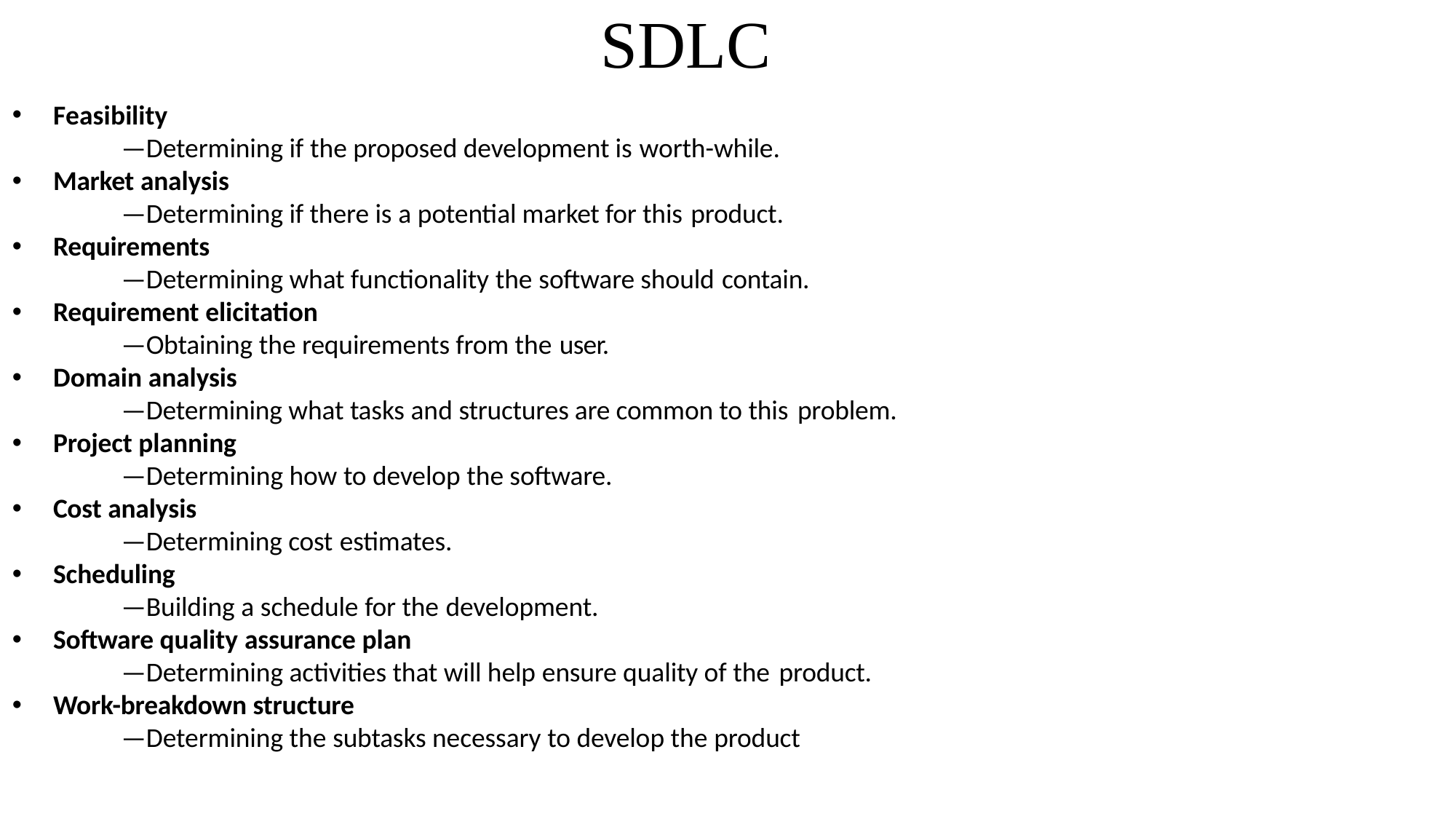

# SDLC
Feasibility
—Determining if the proposed development is worth-while.
Market analysis
—Determining if there is a potential market for this product.
Requirements
—Determining what functionality the software should contain.
Requirement elicitation
—Obtaining the requirements from the user.
Domain analysis
—Determining what tasks and structures are common to this problem.
Project planning
—Determining how to develop the software.
Cost analysis
—Determining cost estimates.
Scheduling
—Building a schedule for the development.
Software quality assurance plan
—Determining activities that will help ensure quality of the product.
Work-breakdown structure
—Determining the subtasks necessary to develop the product